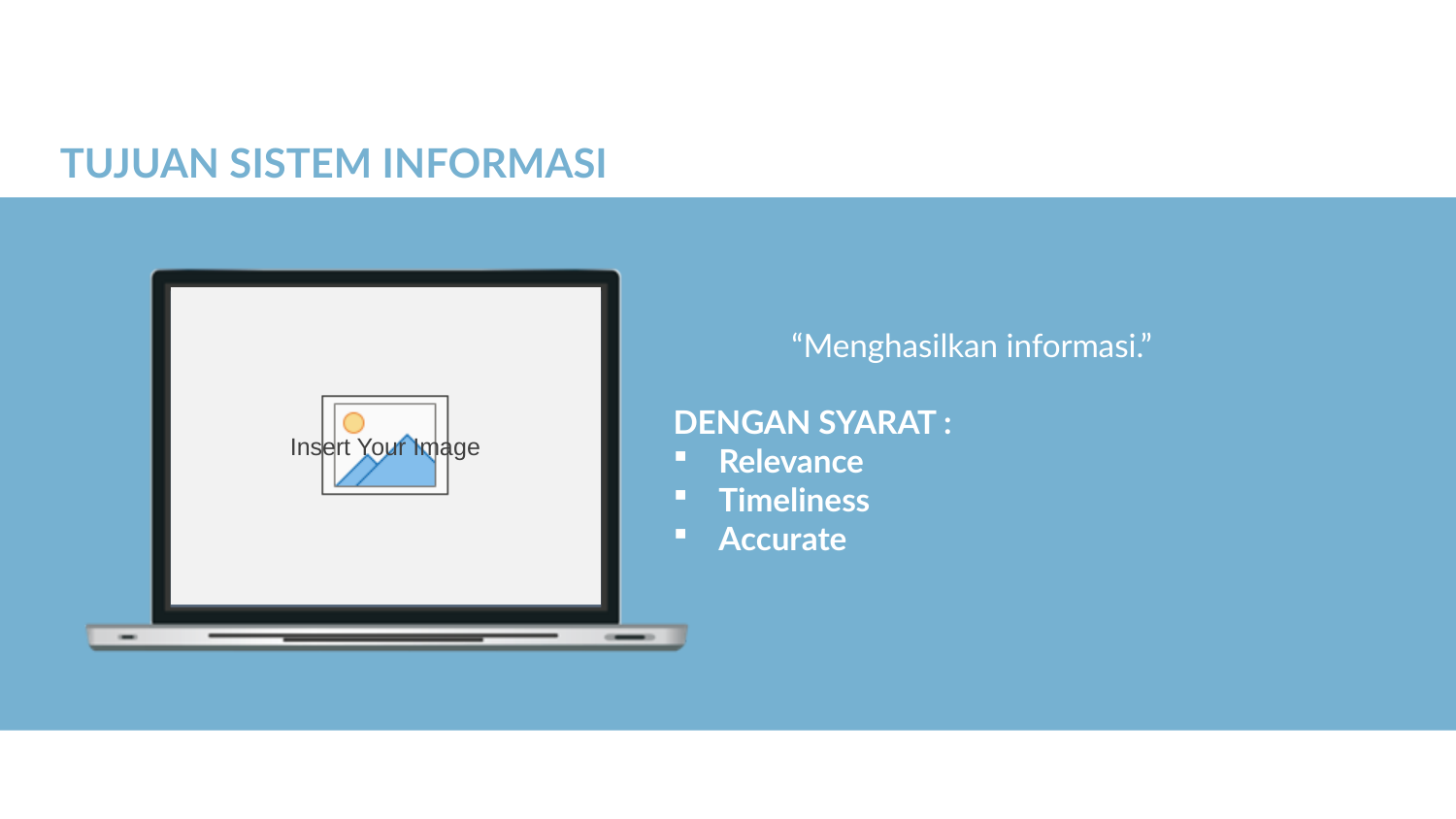

TUJUAN SISTEM INFORMASI

“Menghasilkan informasi.”

DENGAN SYARAT :
Relevance
Timeliness
Accurate